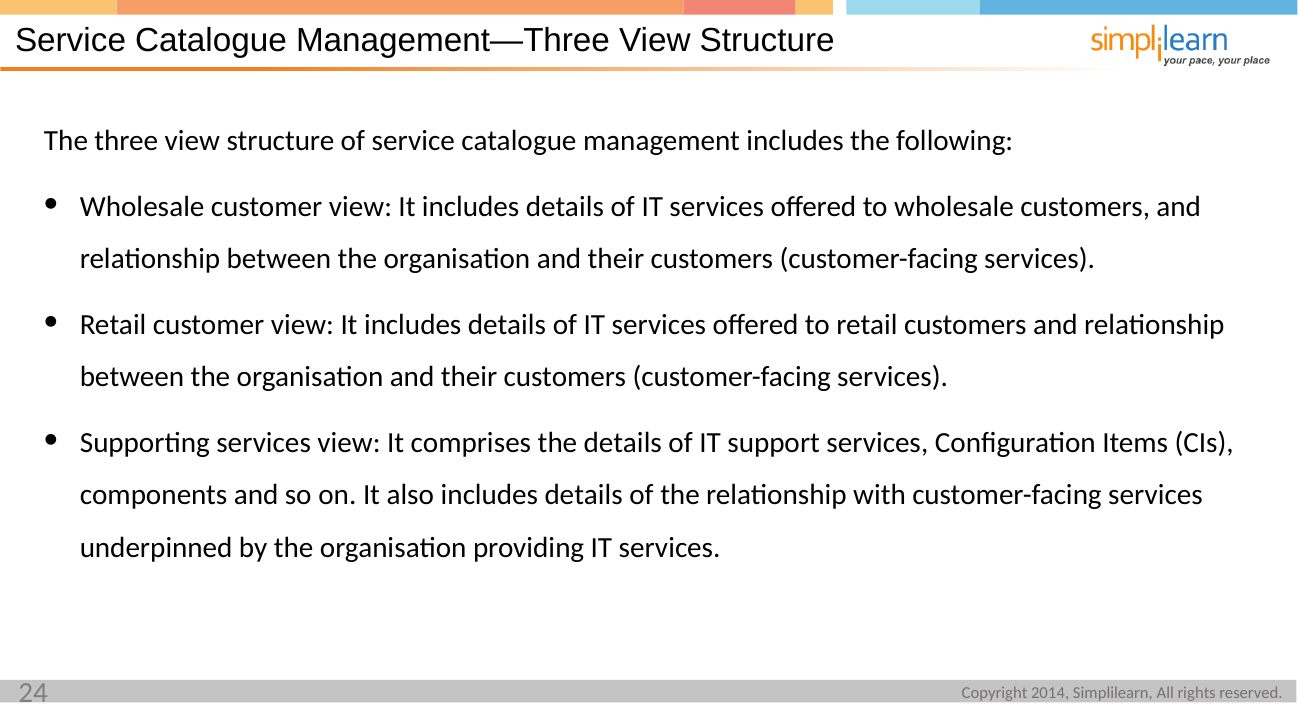

Service Catalogue Management—Three View Structure
The three view structure of service catalogue management includes the following:
Wholesale customer view: It includes details of IT services offered to wholesale customers, and relationship between the organisation and their customers (customer-facing services).
Retail customer view: It includes details of IT services offered to retail customers and relationship between the organisation and their customers (customer-facing services).
Supporting services view: It comprises the details of IT support services, Configuration Items (CIs), components and so on. It also includes details of the relationship with customer-facing services underpinned by the organisation providing IT services.
24